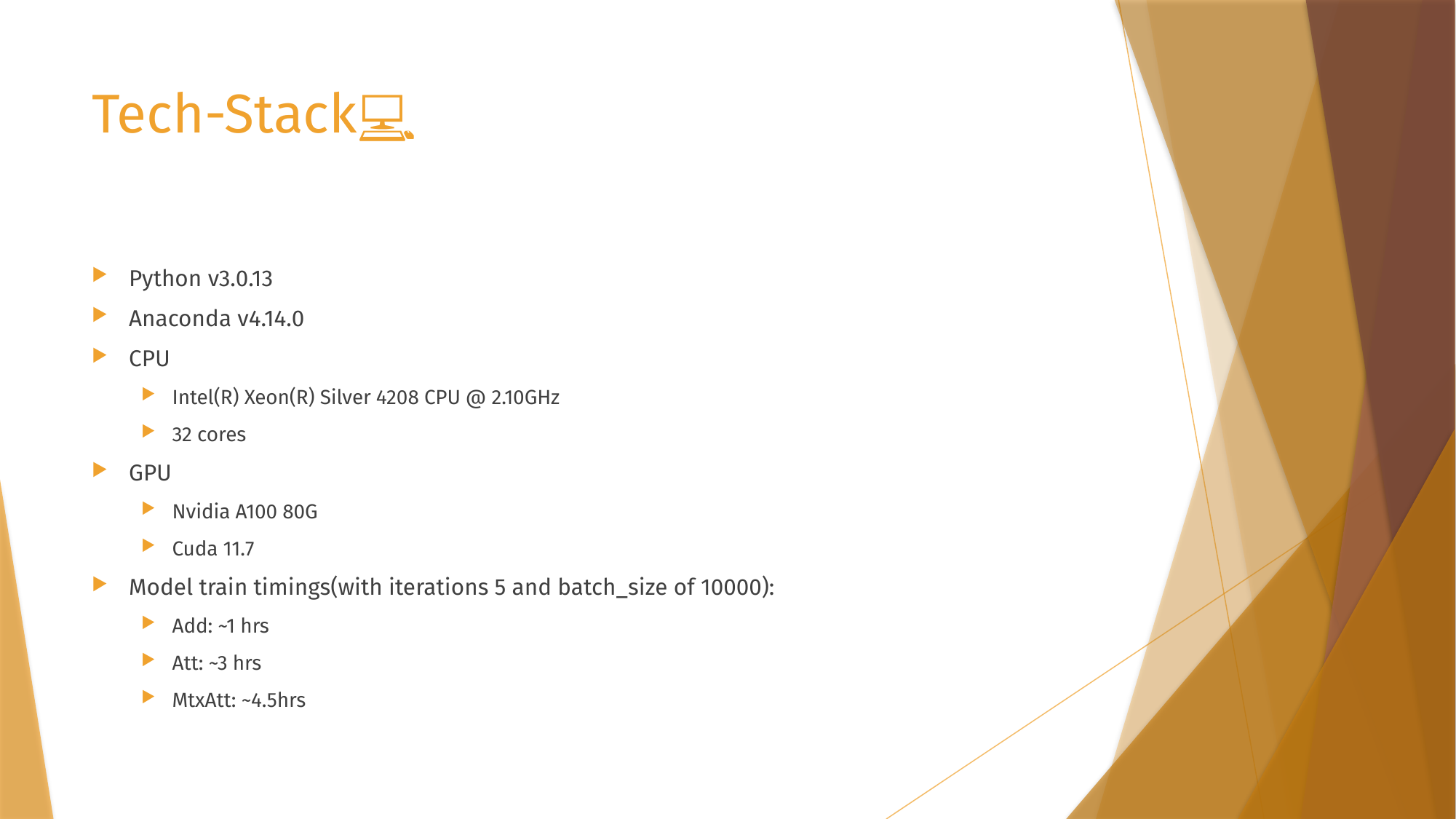

# Tech-Stack💻
Python v3.0.13
Anaconda v4.14.0
CPU
Intel(R) Xeon(R) Silver 4208 CPU @ 2.10GHz
32 cores
GPU
Nvidia A100 80G
Cuda 11.7
Model train timings(with iterations 5 and batch_size of 10000):
Add: ~1 hrs
Att: ~3 hrs
MtxAtt: ~4.5hrs